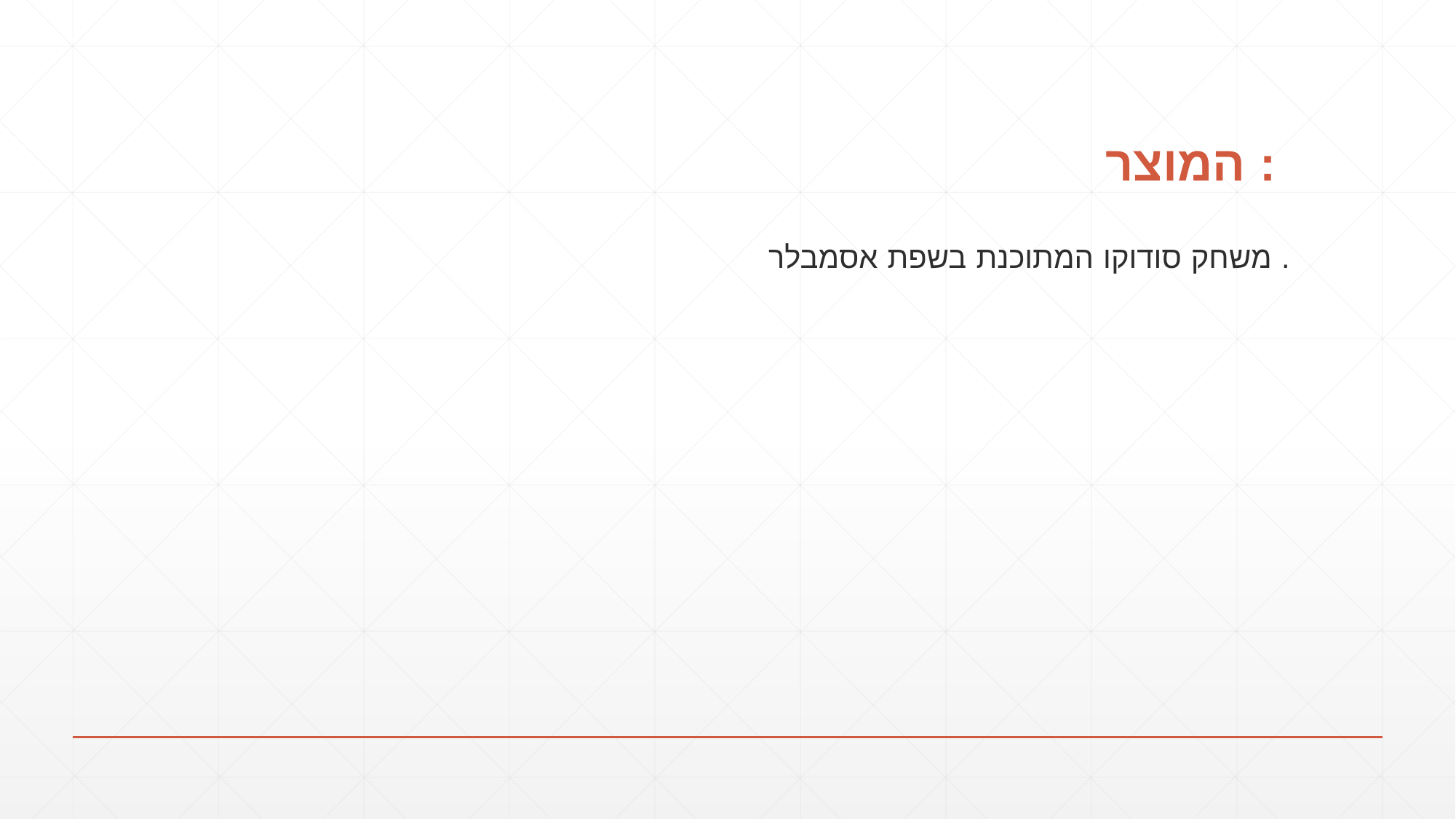

# המוצר :
משחק סודוקו המתוכנת בשפת אסמבלר .